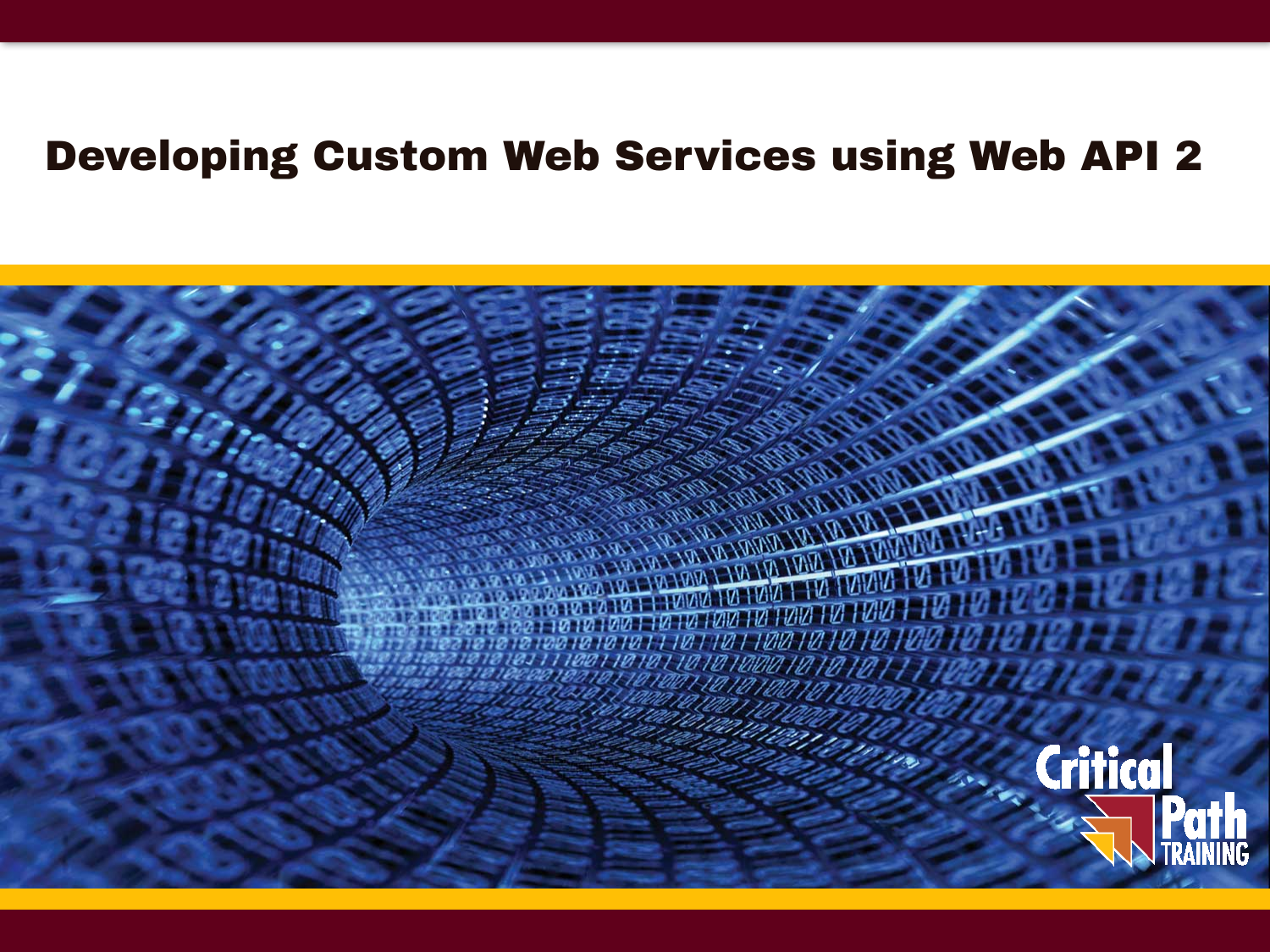

# Developing Custom Web Services using Web API 2